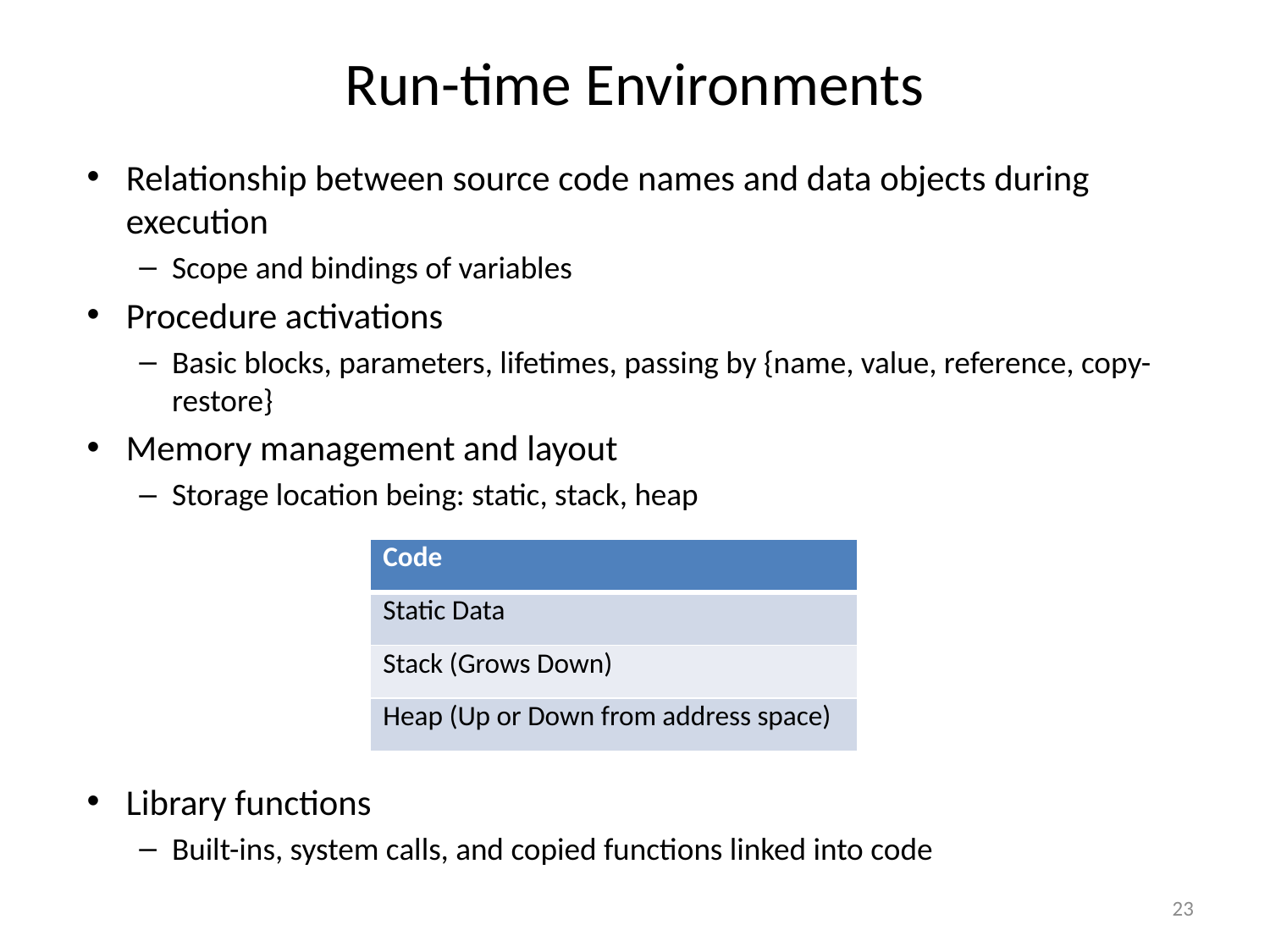

# Run-time Environments
Relationship between source code names and data objects during execution
Scope and bindings of variables
Procedure activations
Basic blocks, parameters, lifetimes, passing by {name, value, reference, copy-restore}
Memory management and layout
Storage location being: static, stack, heap

Library functions
Built-ins, system calls, and copied functions linked into code
| Code |
| --- |
| Static Data |
| Stack (Grows Down) |
| Heap (Up or Down from address space) |
23